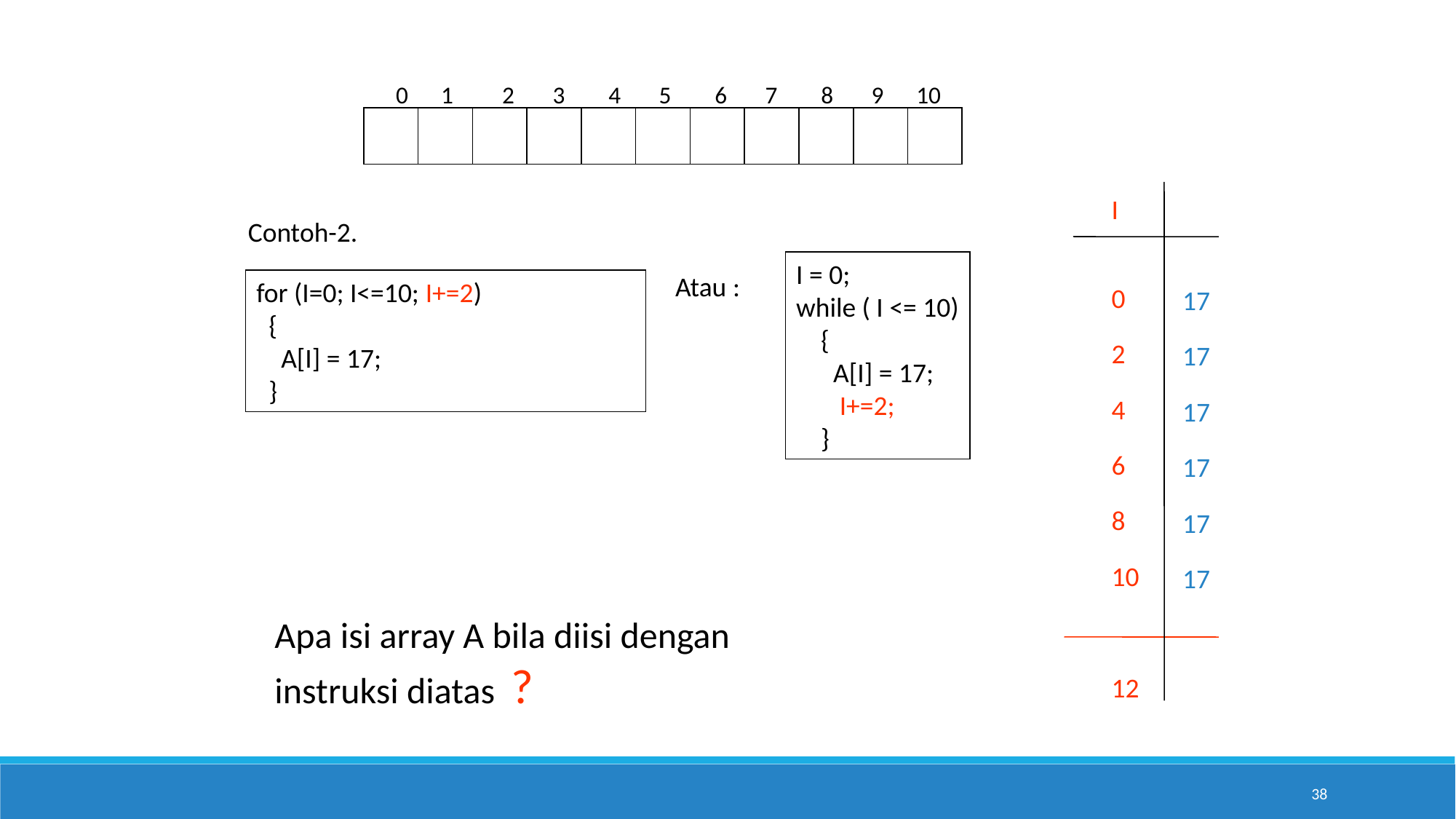

0      1         2       3        4       5        6       7        8       9      10

I

0
2
4
6
8
10

12
Contoh-2.

I = 0;
while ( I <= 10)
    {
      A[I] = 17;
       I+=2;
    }
17
17
17
17
17
17
Atau :
for (I=0; I<=10; I+=2)
  {
    A[I] = 17;
  }
Apa isi array A bila diisi dengan
instruksi diatas  ?

38